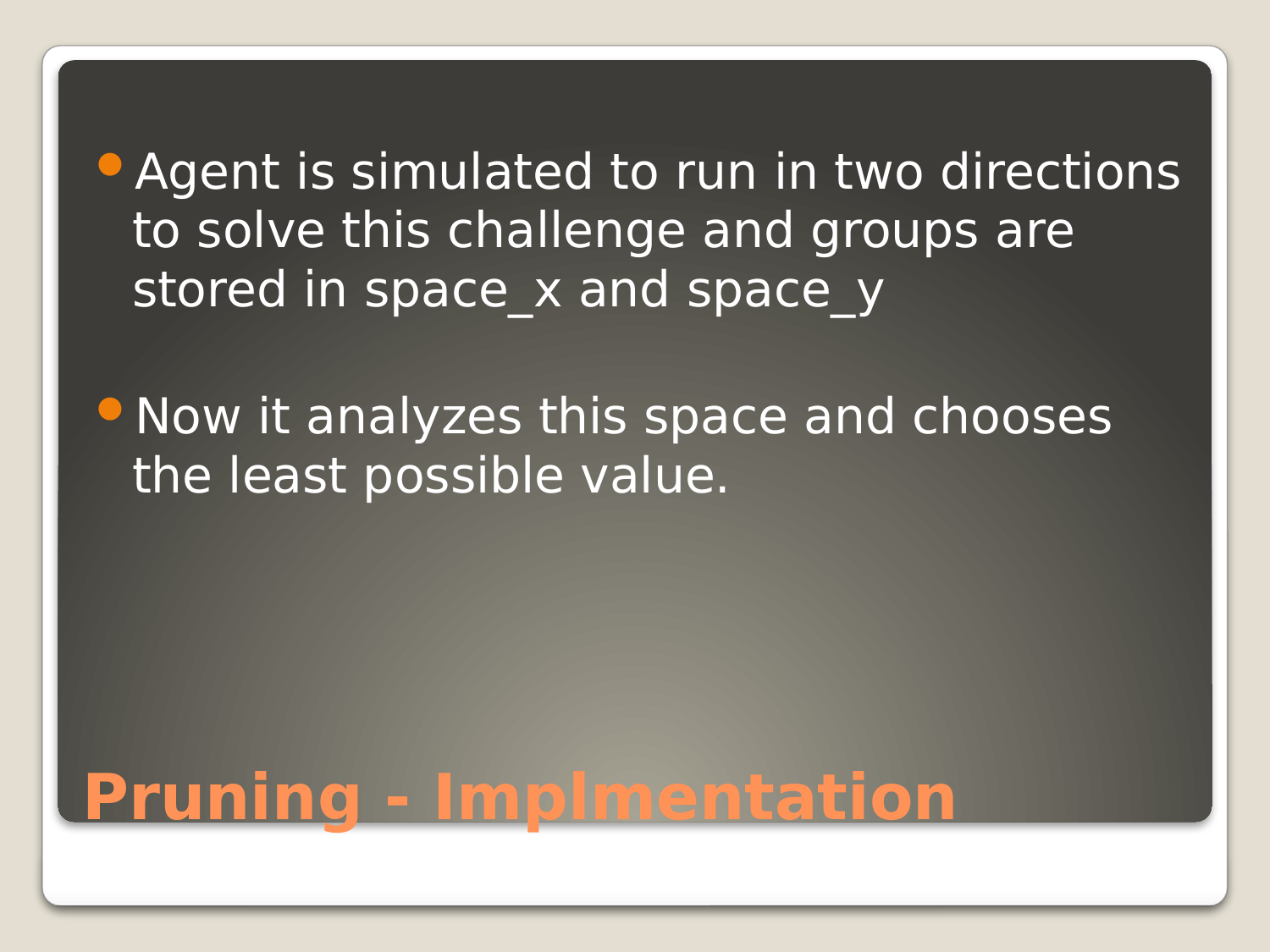

Agent is simulated to run in two directions to solve this challenge and groups are stored in space_x and space_y

Now it analyzes this space and chooses the least possible value.

# Pruning - Implmentation